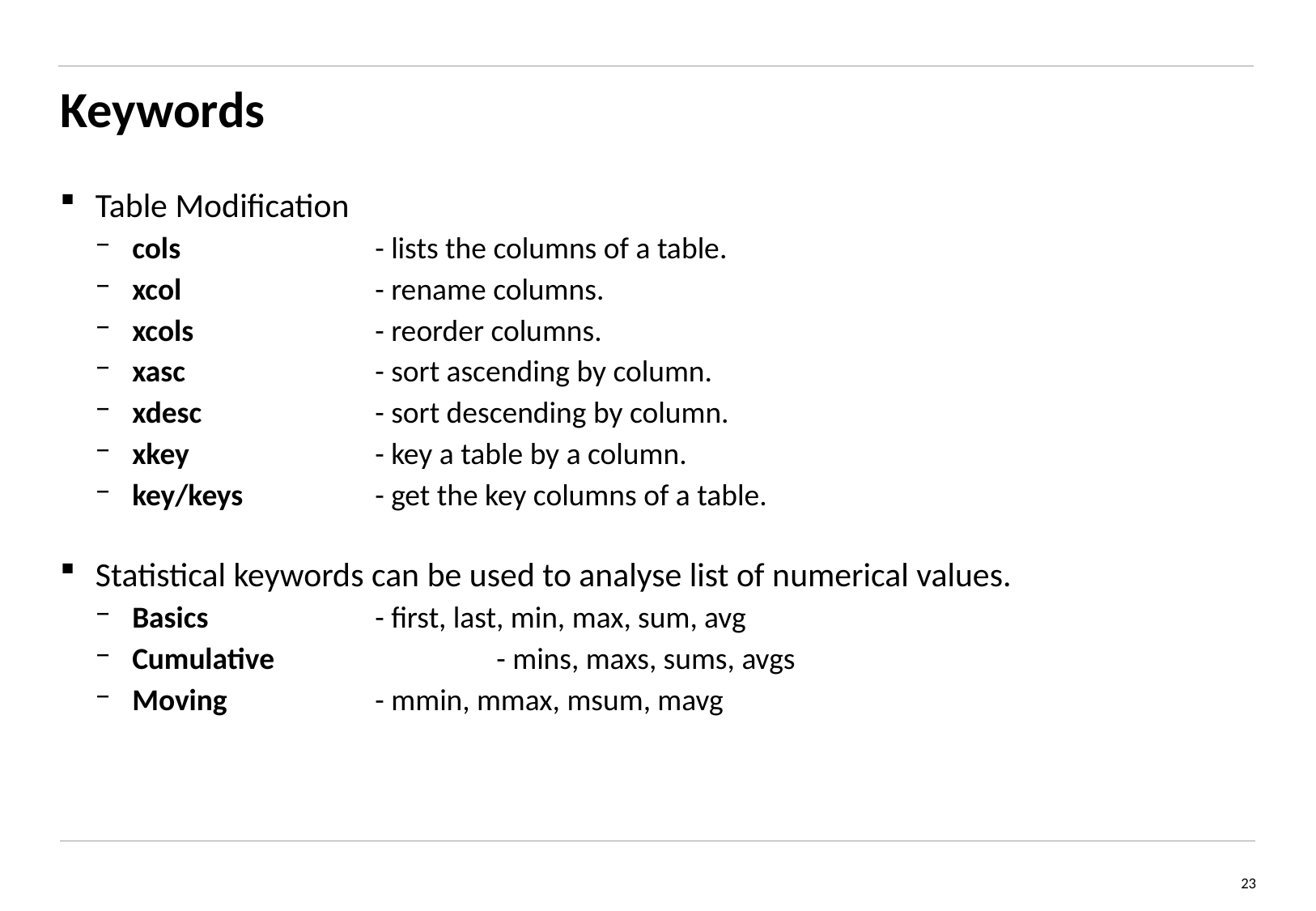

# Keywords
Table Modification
cols 		- lists the columns of a table.
xcol 		- rename columns.
xcols 		- reorder columns.
xasc 		- sort ascending by column.
xdesc 		- sort descending by column.
xkey 		- key a table by a column.
key/keys 		- get the key columns of a table.

Statistical keywords can be used to analyse list of numerical values.
Basics 		- first, last, min, max, sum, avg
Cumulative 		- mins, maxs, sums, avgs
Moving 		- mmin, mmax, msum, mavg

23